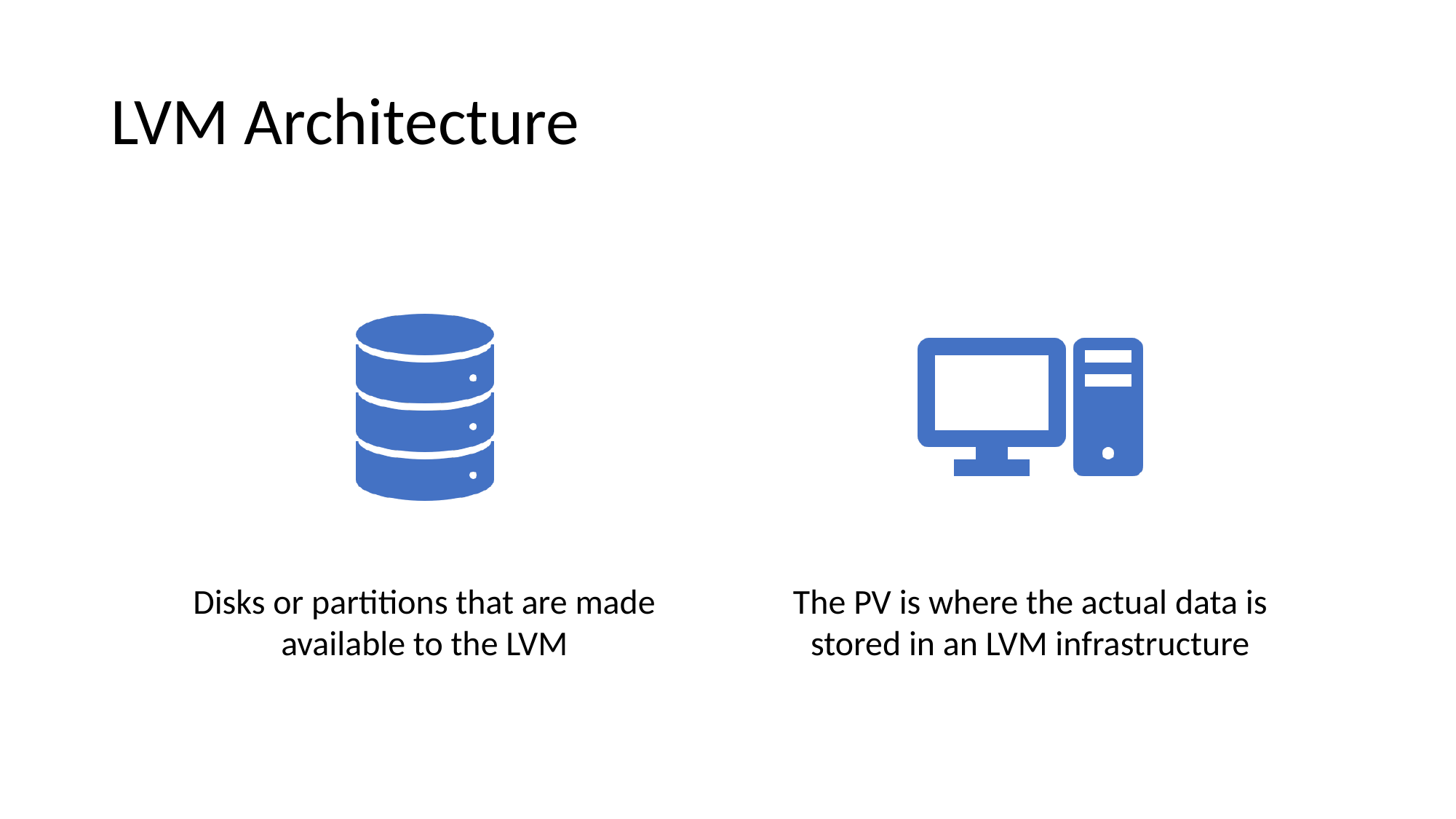

# LVM Architecture
Disks or partitions that are made available to the LVM
The PV is where the actual data is stored in an LVM infrastructure